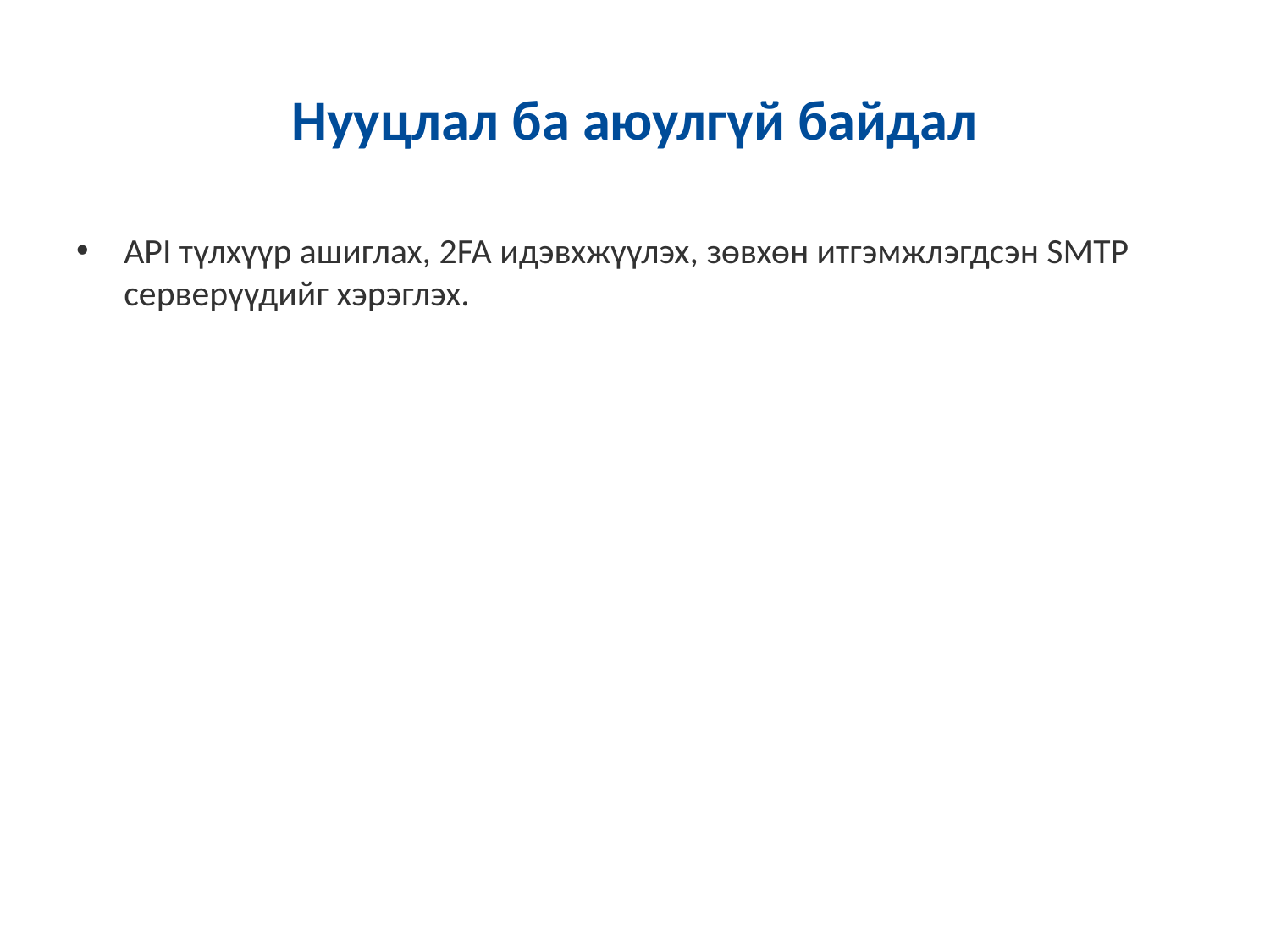

# Нууцлал ба аюулгүй байдал
API түлхүүр ашиглах, 2FA идэвхжүүлэх, зөвхөн итгэмжлэгдсэн SMTP серверүүдийг хэрэглэх.